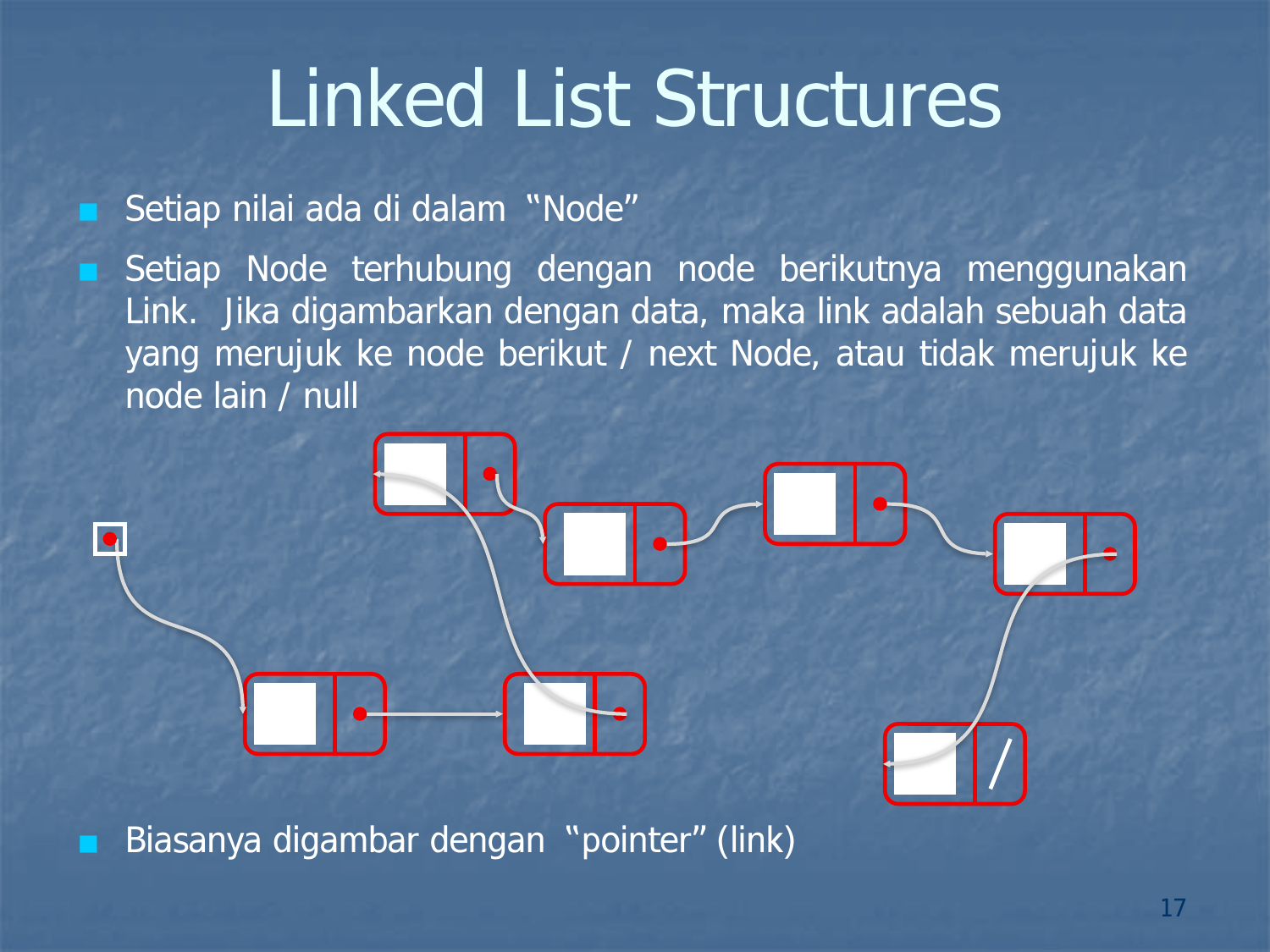

Linked List Structures
Setiap nilai ada di dalam  “Node”
Setiap Node terhubung dengan node berikutnya menggunakan Link.  Jika digambarkan dengan data, maka link adalah sebuah data yang merujuk ke node berikut / next Node, atau tidak merujuk ke node lain / null

Biasanya digambar dengan  “pointer” (link)

H

M

J

P

A

C

X
17